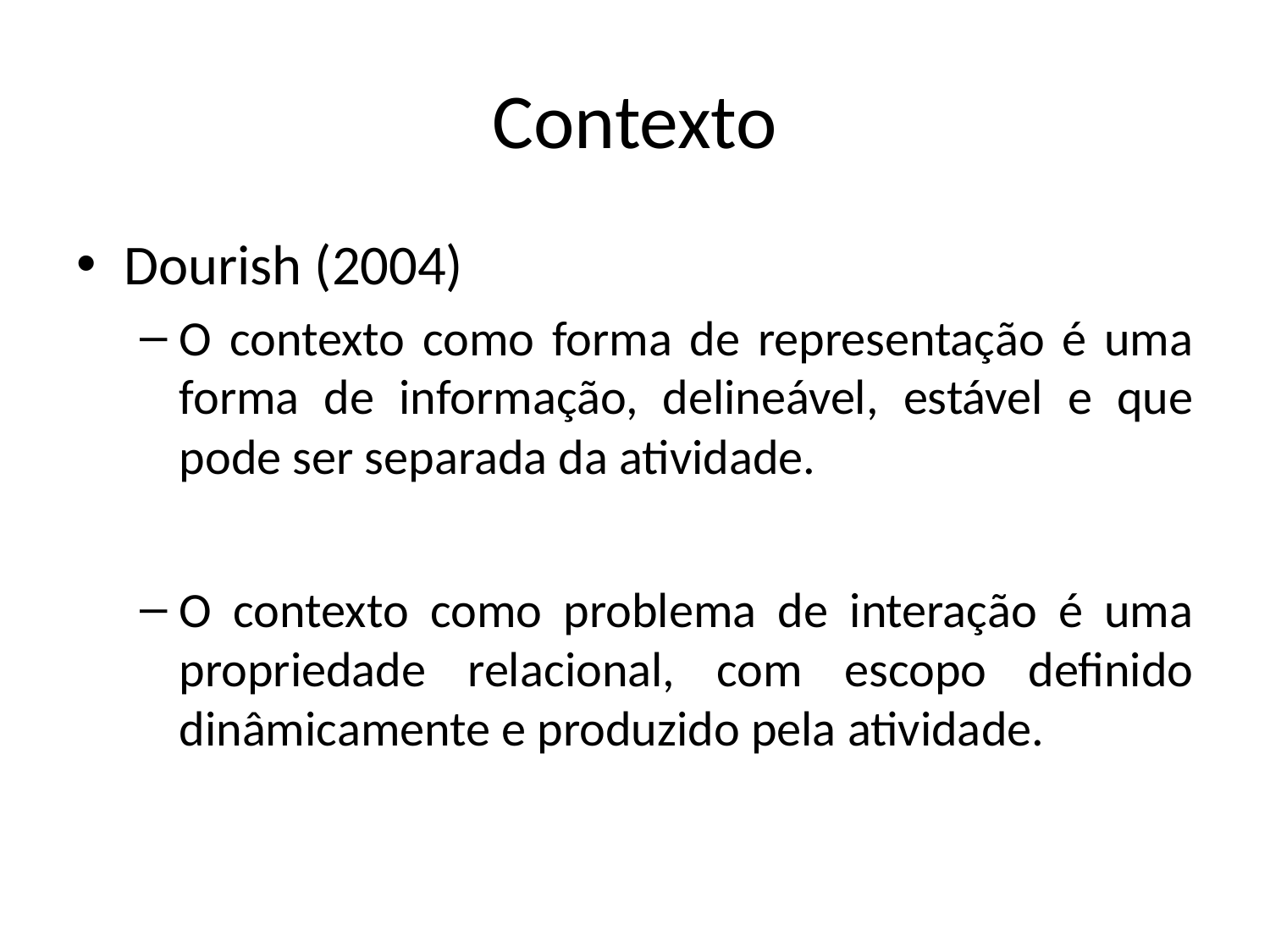

# Contexto
Dourish (2004)
O contexto como forma de representação é uma forma de informação, delineável, estável e que pode ser separada da atividade.

O contexto como problema de interação é uma propriedade relacional, com escopo definido dinâmicamente e produzido pela atividade.